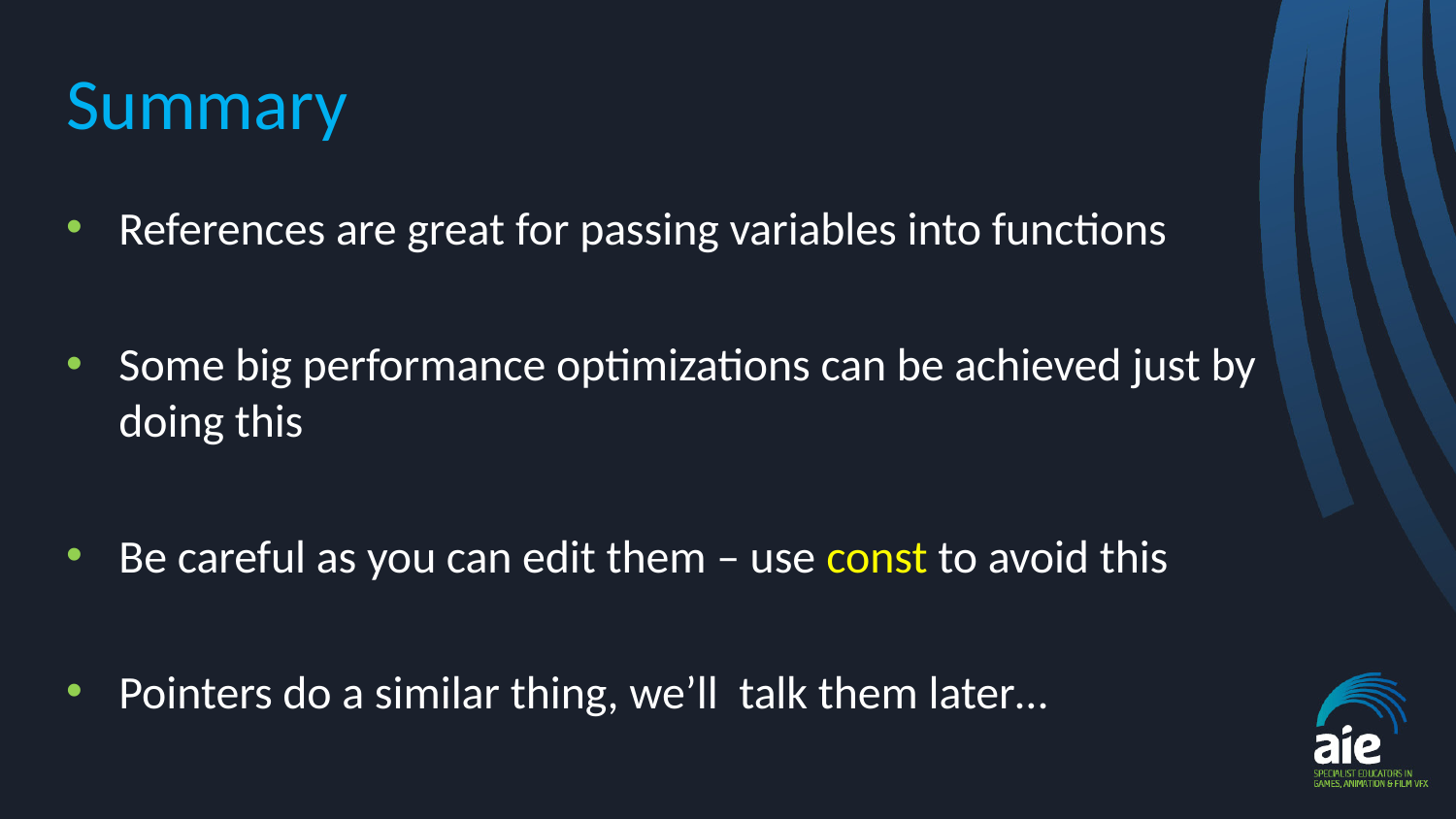

# Summary
References are great for passing variables into functions

Some big performance optimizations can be achieved just by doing this

Be careful as you can edit them – use const to avoid this

Pointers do a similar thing, we’ll  talk them later…